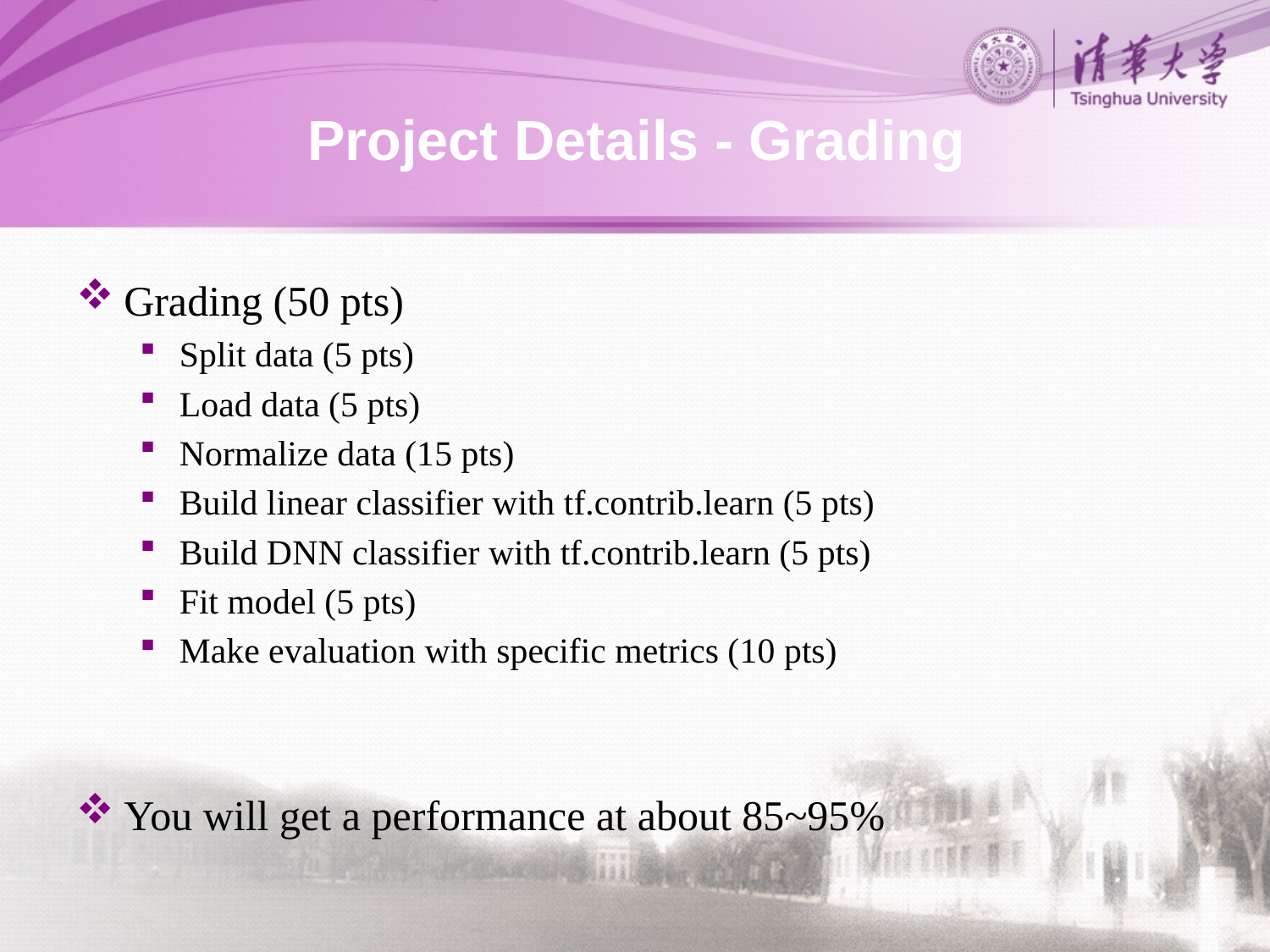

# Project Details - Grading
Grading (50 pts)
Split data (5 pts)
Load data (5 pts)
Normalize data (15 pts)
Build linear classifier with tf.contrib.learn (5 pts)
Build DNN classifier with tf.contrib.learn (5 pts)
Fit model (5 pts)
Make evaluation with specific metrics (10 pts)

You will get a performance at about 85~95%